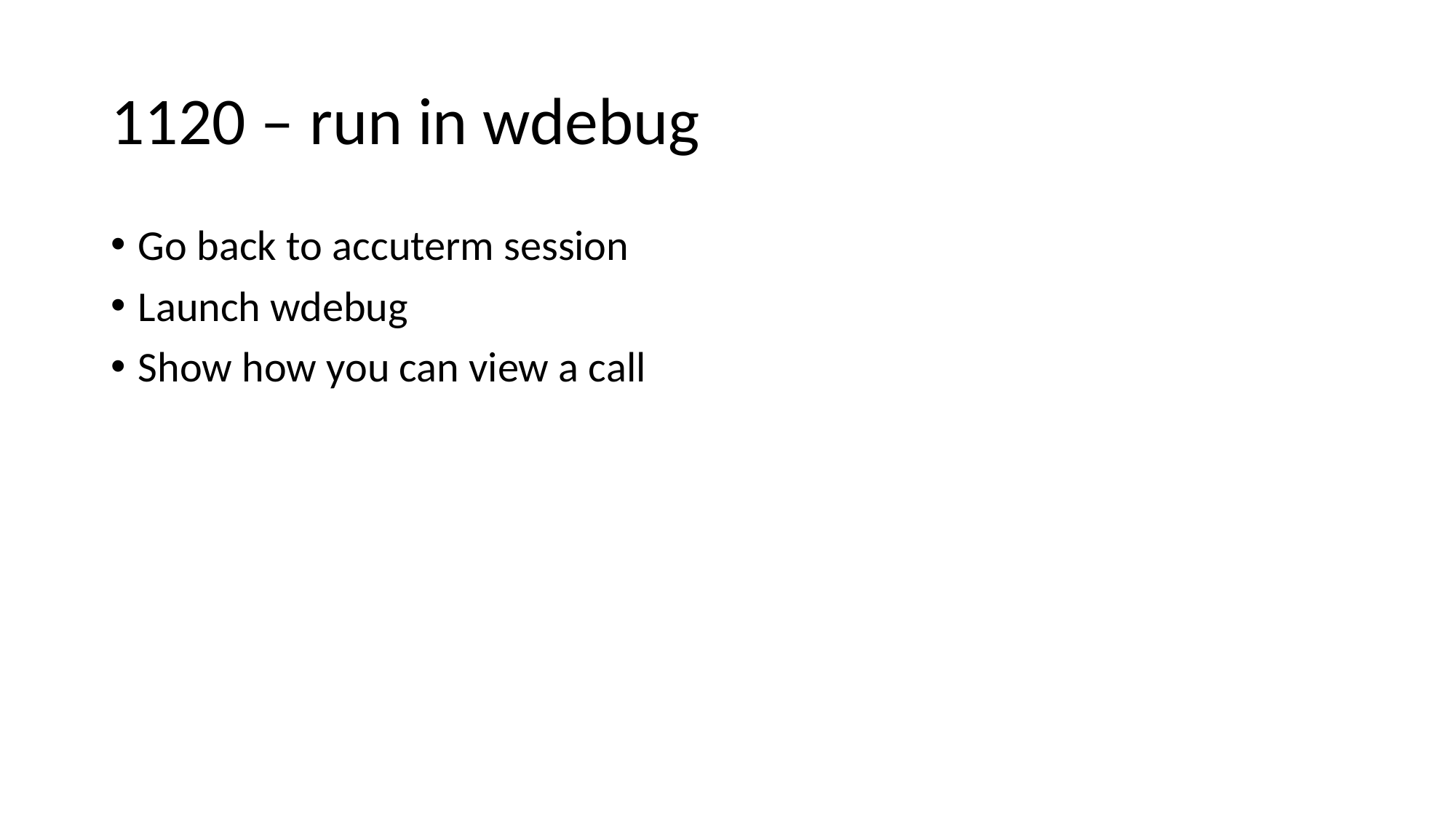

# 1120 – run in wdebug
Go back to accuterm session
Launch wdebug
Show how you can view a call